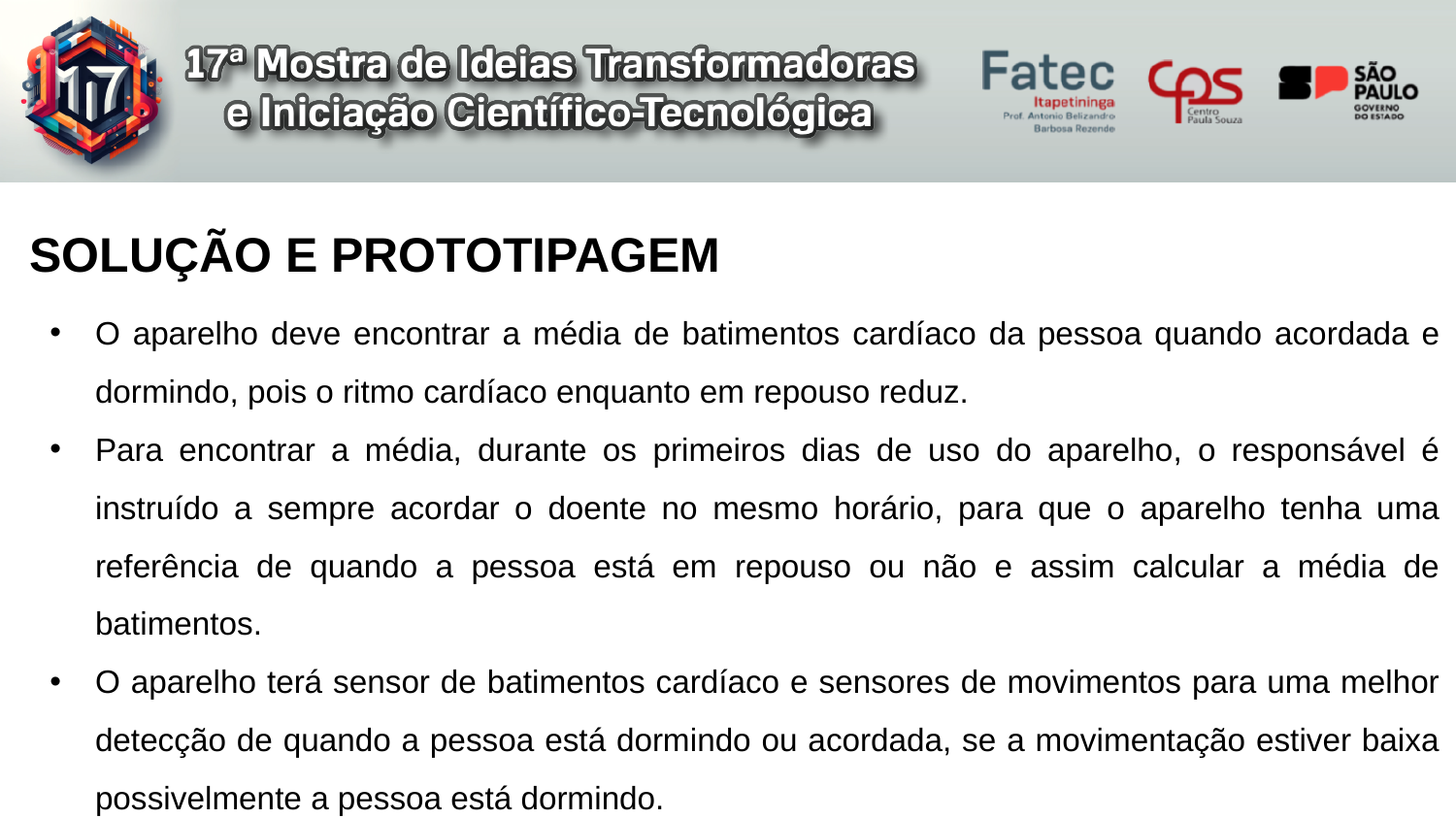

# SOLUÇÃO E PROTOTIPAGEM
O aparelho deve encontrar a média de batimentos cardíaco da pessoa quando acordada e dormindo, pois o ritmo cardíaco enquanto em repouso reduz.
Para encontrar a média, durante os primeiros dias de uso do aparelho, o responsável é instruído a sempre acordar o doente no mesmo horário, para que o aparelho tenha uma referência de quando a pessoa está em repouso ou não e assim calcular a média de batimentos.
O aparelho terá sensor de batimentos cardíaco e sensores de movimentos para uma melhor detecção de quando a pessoa está dormindo ou acordada, se a movimentação estiver baixa possivelmente a pessoa está dormindo.